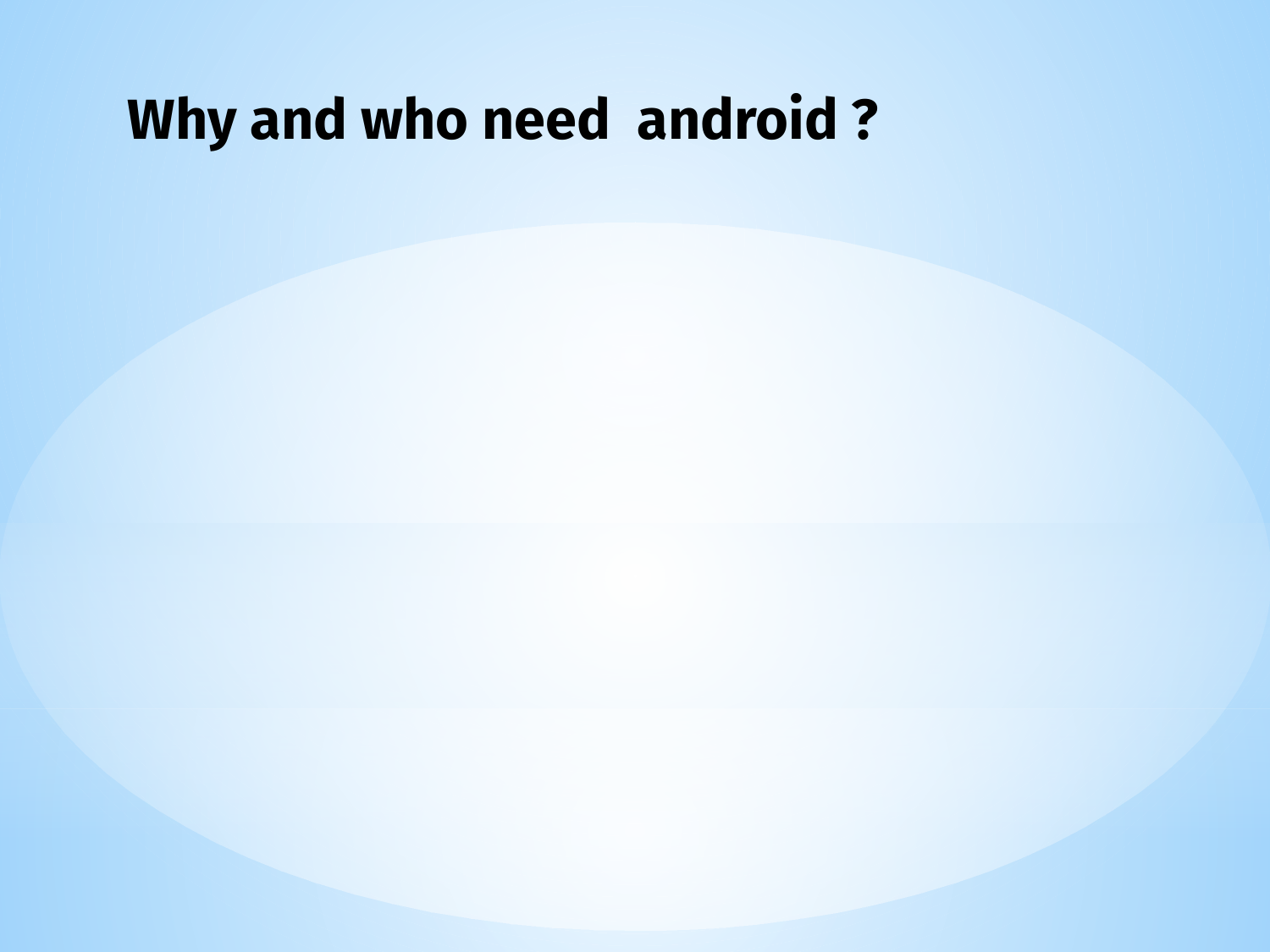

# Why and who need  android ?